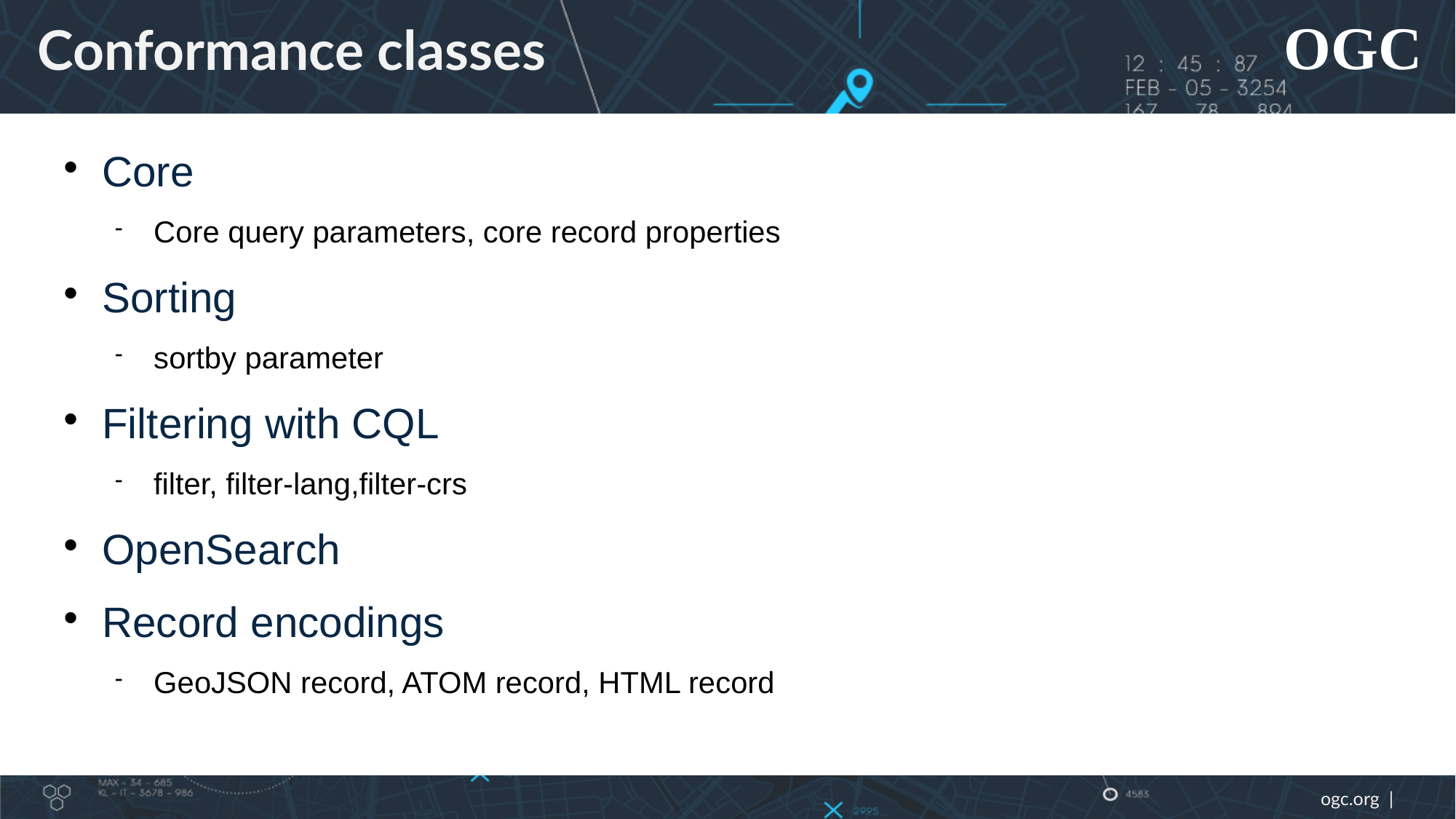

Conformance classes
Core
Core query parameters, core record properties
Sorting
sortby parameter
Filtering with CQL
filter, filter-lang,filter-crs
OpenSearch
Record encodings
GeoJSON record, ATOM record, HTML record